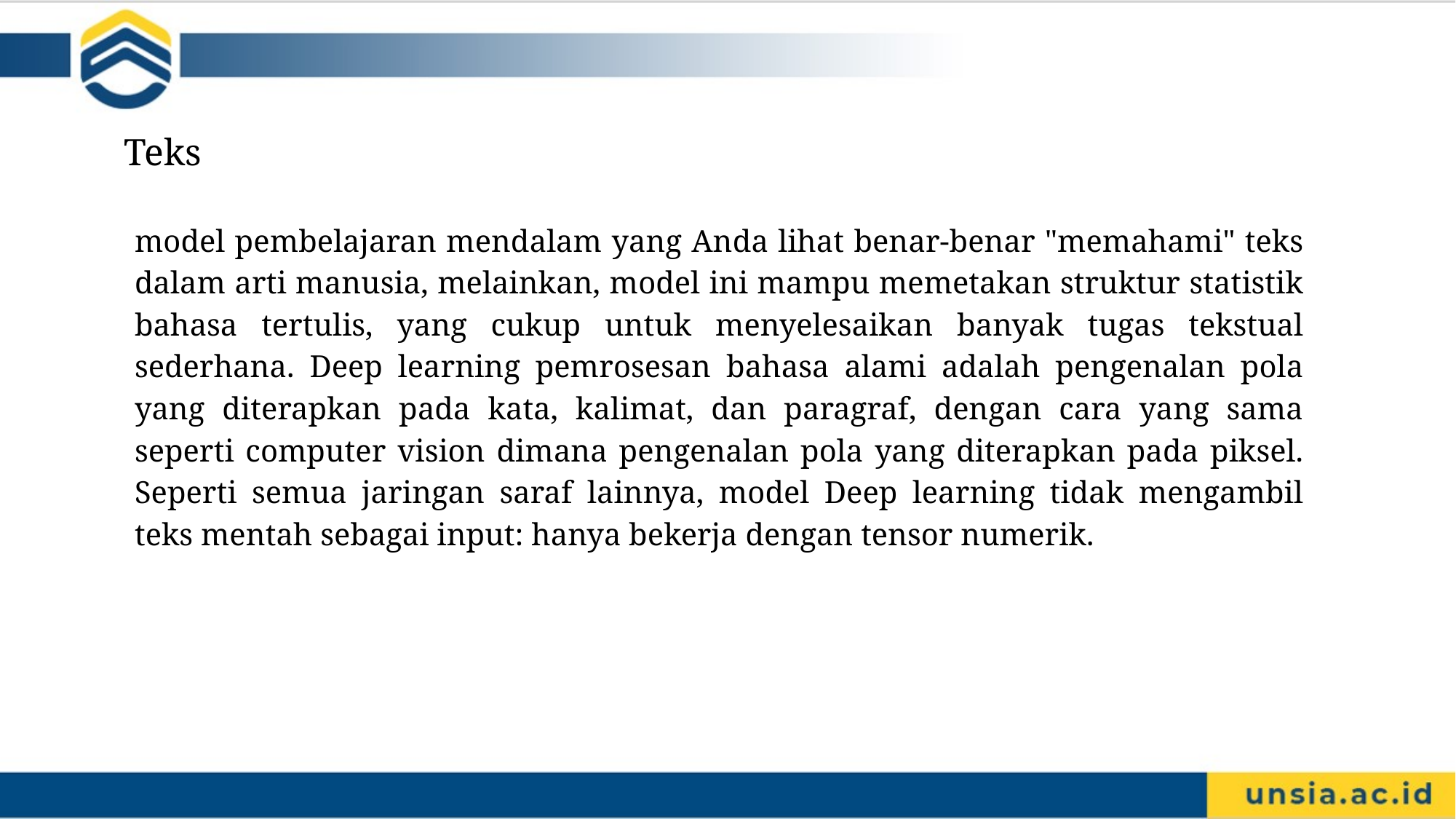

Teks
model pembelajaran mendalam yang Anda lihat benar-benar "memahami" teks dalam arti manusia, melainkan, model ini mampu memetakan struktur statistik bahasa tertulis, yang cukup untuk menyelesaikan banyak tugas tekstual sederhana. Deep learning pemrosesan bahasa alami adalah pengenalan pola yang diterapkan pada kata, kalimat, dan paragraf, dengan cara yang sama seperti computer vision dimana pengenalan pola yang diterapkan pada piksel. Seperti semua jaringan saraf lainnya, model Deep learning tidak mengambil teks mentah sebagai input: hanya bekerja dengan tensor numerik.